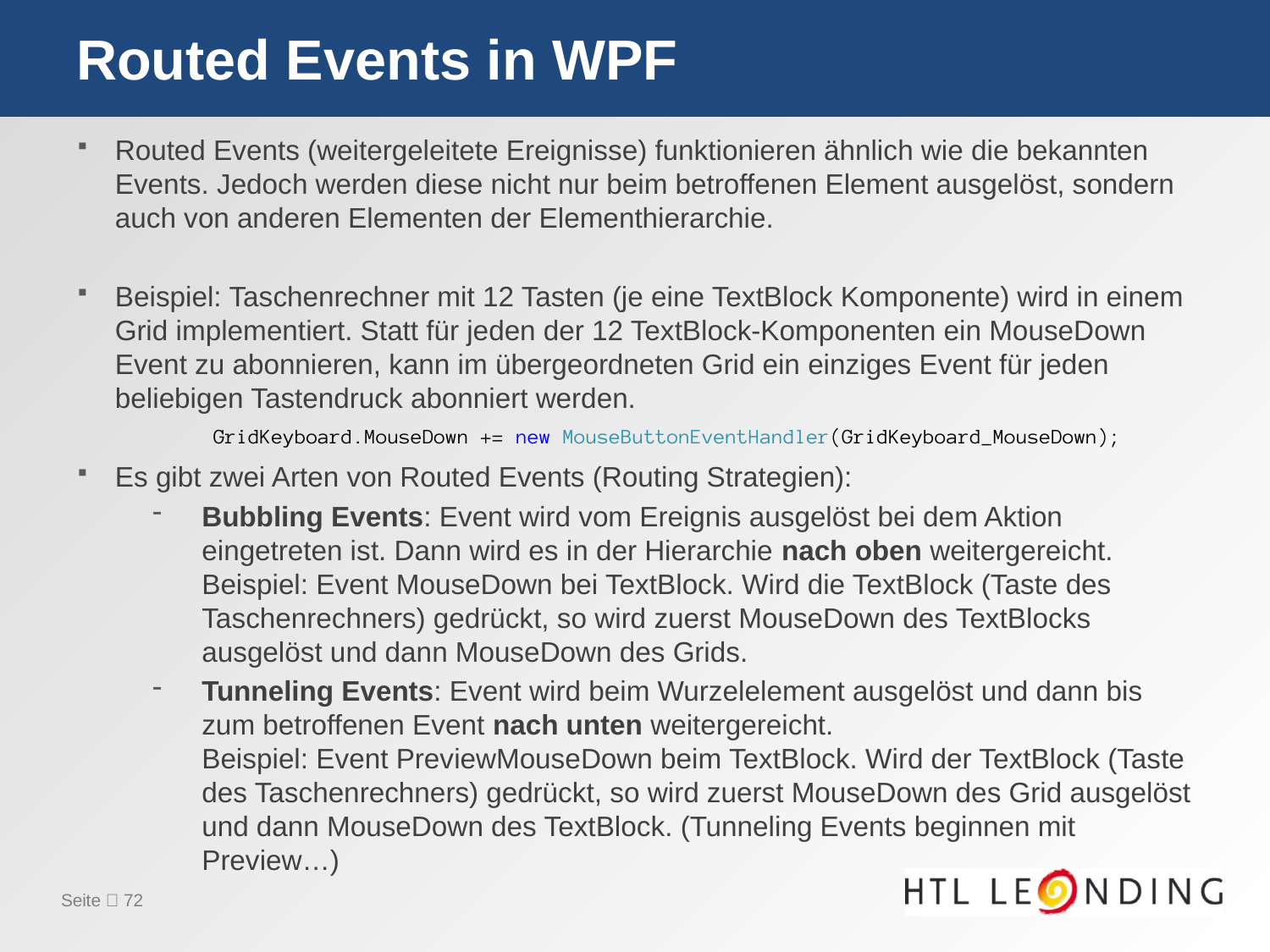

# Routed Events in WPF
Routed Events (weitergeleitete Ereignisse) funktionieren ähnlich wie die bekannten Events. Jedoch werden diese nicht nur beim betroffenen Element ausgelöst, sondern auch von anderen Elementen der Elementhierarchie.

Beispiel: Taschenrechner mit 12 Tasten (je eine TextBlock Komponente) wird in einem Grid implementiert. Statt für jeden der 12 TextBlock-Komponenten ein MouseDown Event zu abonnieren, kann im übergeordneten Grid ein einziges Event für jeden beliebigen Tastendruck abonniert werden.

Es gibt zwei Arten von Routed Events (Routing Strategien):
Bubbling Events: Event wird vom Ereignis ausgelöst bei dem Aktion eingetreten ist. Dann wird es in der Hierarchie nach oben weitergereicht.
Beispiel: Event MouseDown bei TextBlock. Wird die TextBlock (Taste des Taschenrechners) gedrückt, so wird zuerst MouseDown des TextBlocks ausgelöst und dann MouseDown des Grids.
Tunneling Events: Event wird beim Wurzelelement ausgelöst und dann bis zum betroffenen Event nach unten weitergereicht.
Beispiel: Event PreviewMouseDown beim TextBlock. Wird der TextBlock (Taste des Taschenrechners) gedrückt, so wird zuerst MouseDown des Grid ausgelöst und dann MouseDown des TextBlock. (Tunneling Events beginnen mit Preview…)

GridKeyboard.MouseDown += new MouseButtonEventHandler(GridKeyboard_MouseDown);